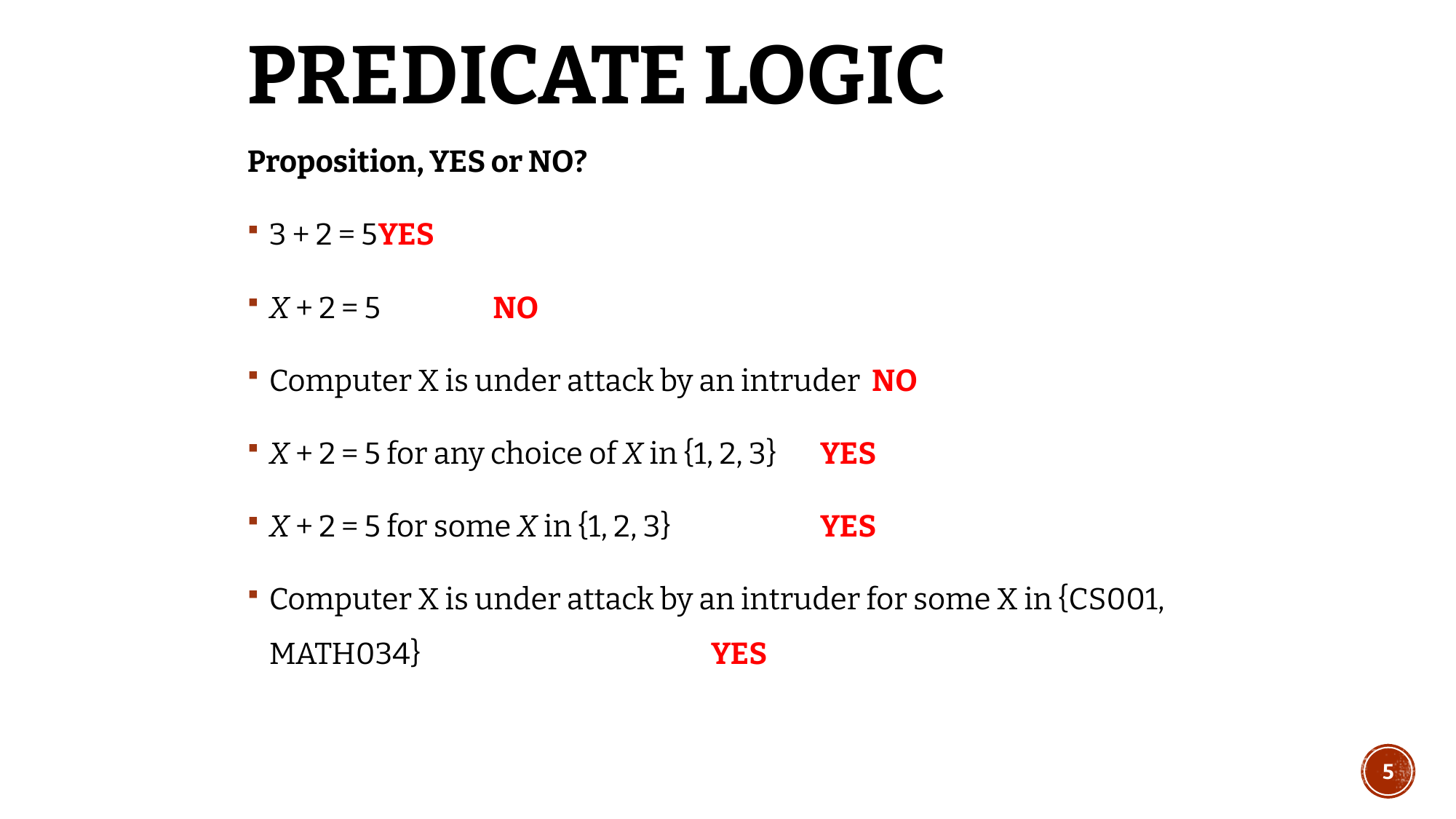

# Predicate Logic
Proposition, YES or NO?
3 + 2 = 5	YES
X + 2 = 5	 NO
Computer X is under attack by an intruder  NO
X + 2 = 5 for any choice of X in {1, 2, 3}	 YES
X + 2 = 5 for some X in {1, 2, 3}		 YES
Computer X is under attack by an intruder for some X in {CS001, MATH034}			 YES
5